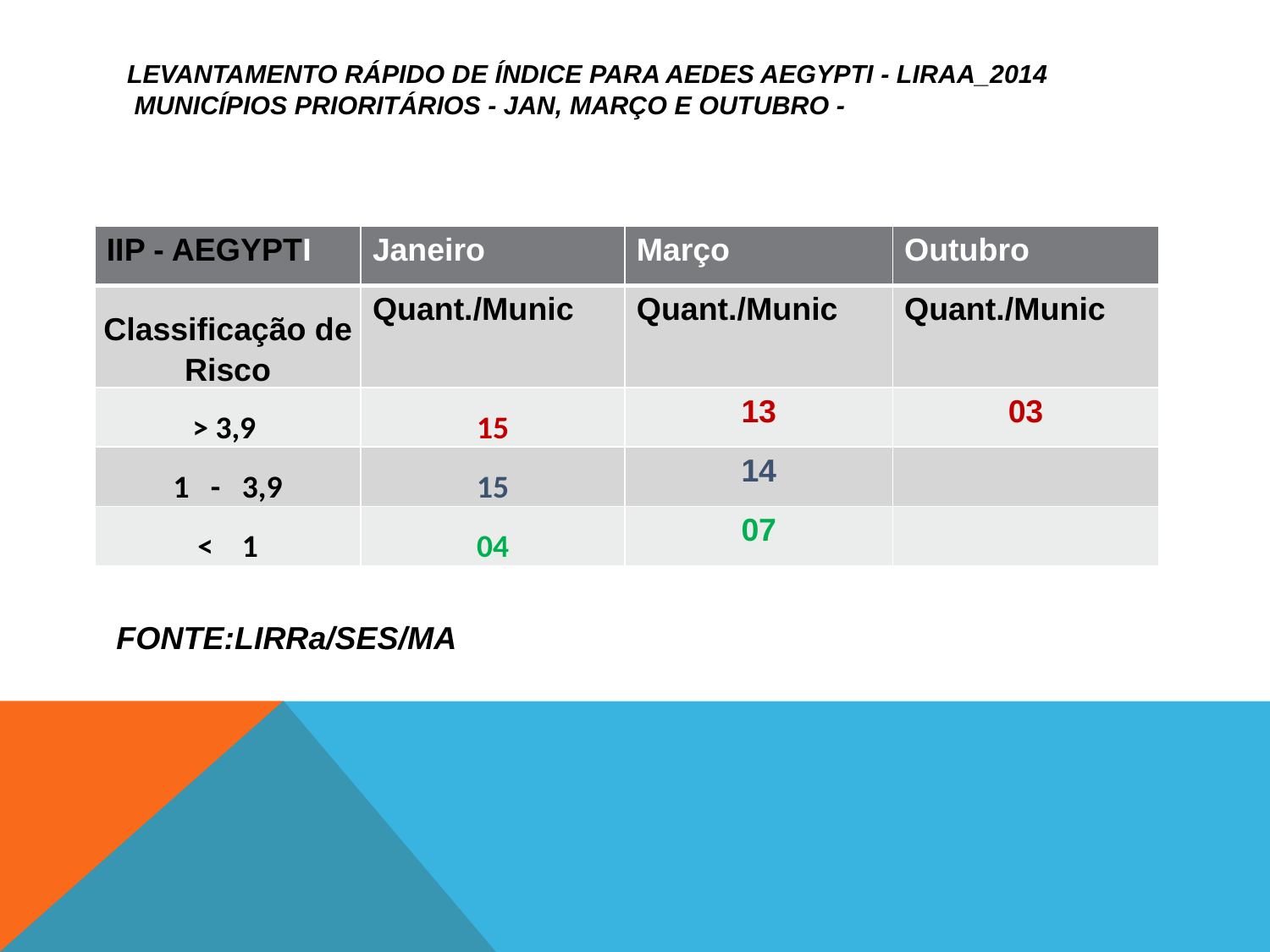

# Levantamento Rápido de índice para Aedes aegypti - LIRAa_2014 MUNICÍPIOS PRIORITÁRIOS - JAN, MARÇO E OUTUBRO -
| IIP - AEGYPTI | Janeiro | Março | Outubro |
| --- | --- | --- | --- |
| Classificação de Risco | Quant./Munic | Quant./Munic | Quant./Munic |
| > 3,9 | 15 | 13 | 03 |
| 1 - 3,9 | 15 | 14 |  |
| < 1 | 04 | 07 |  |
 FONTE:LIRRa/SES/MA